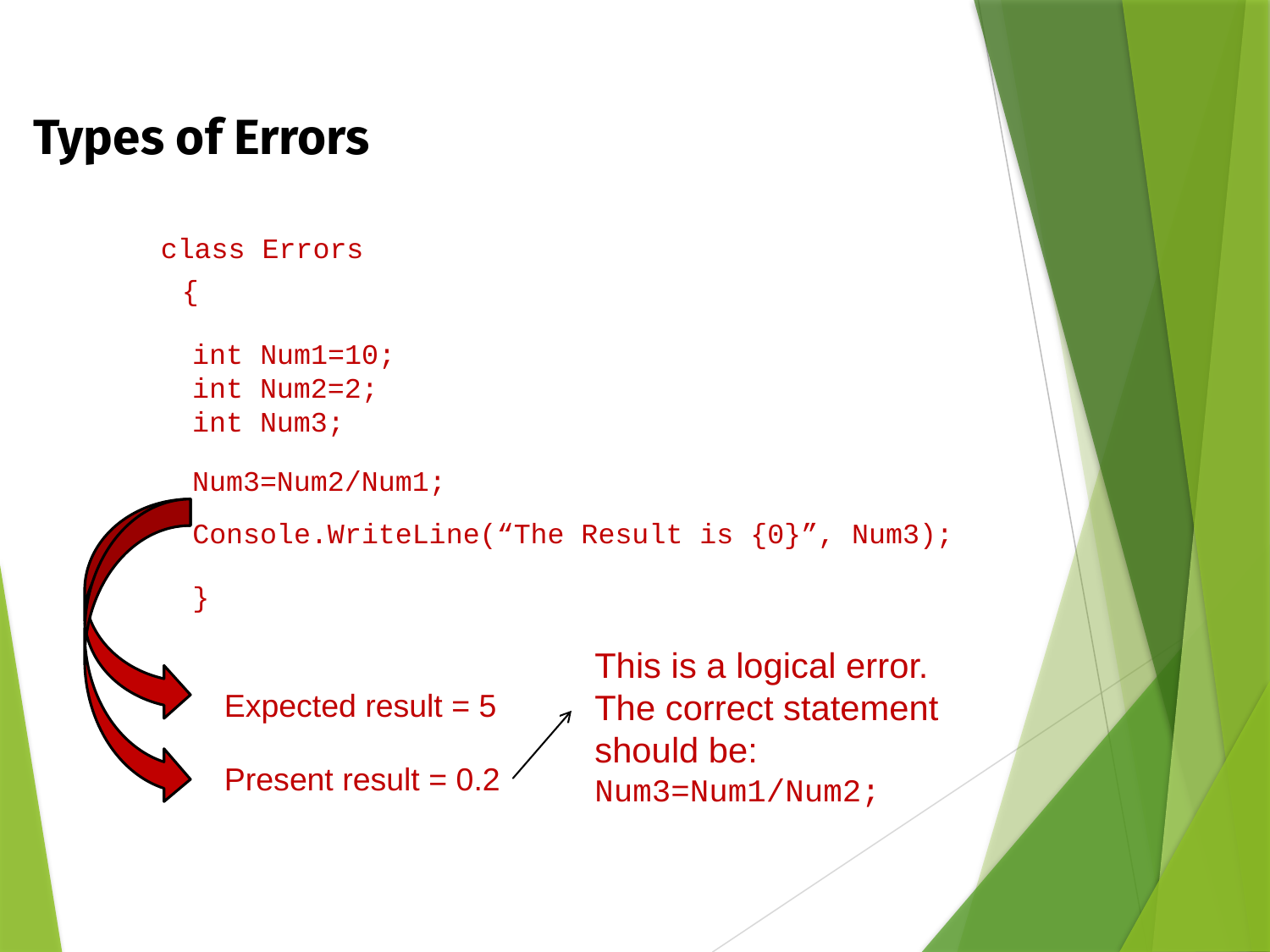

Types of Errors
class Errors
{
int Num1=10;
int Num2=2;
int Num3;
Num3=Num2/Num1;

Console.WriteLine(“The Result is {0}”, Num3);
}
This is a logical error. The correct statement should be: Num3=Num1/Num2;

Expected result = 5
Present result = 0.2